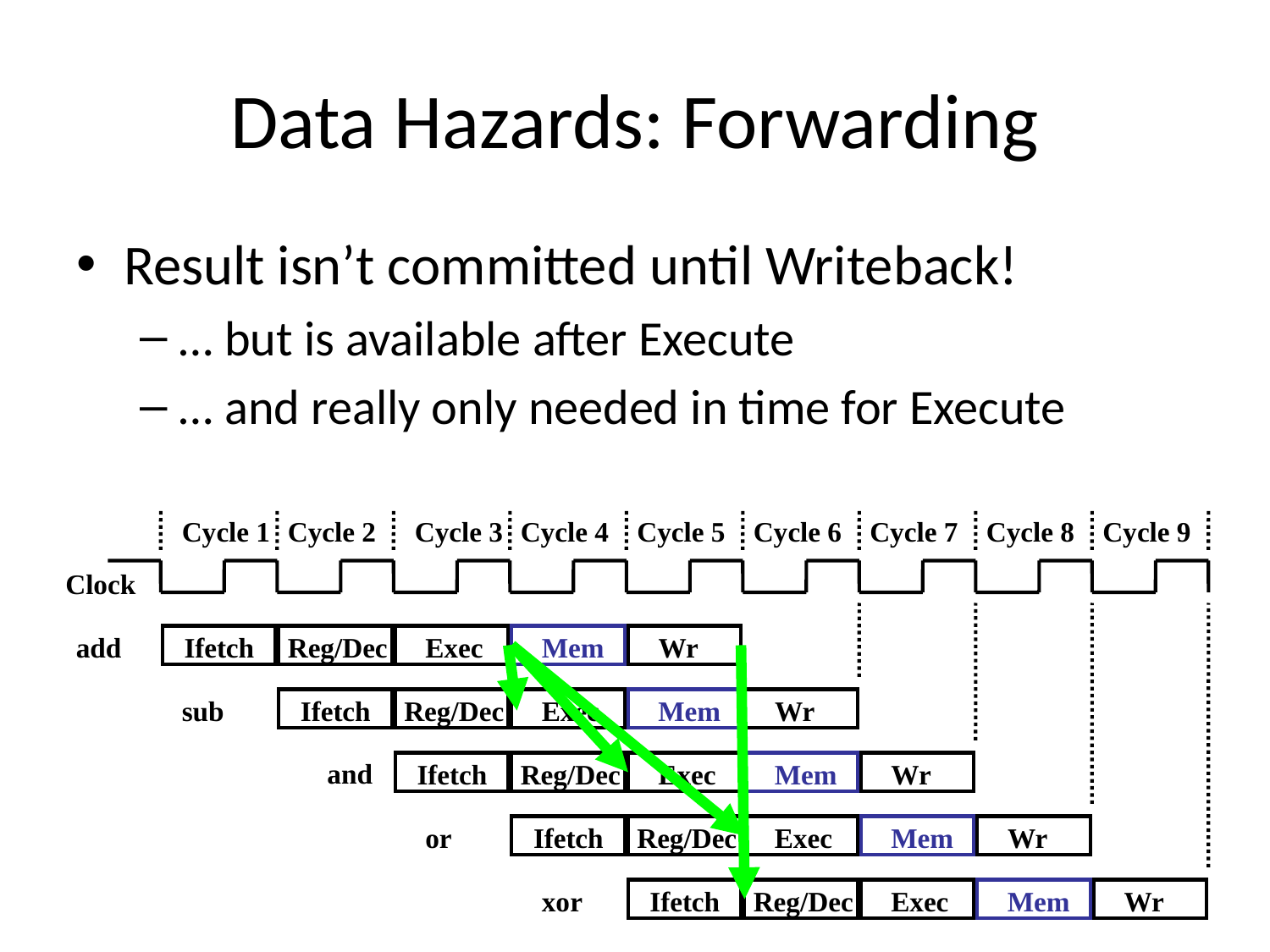

# Data Hazards: Forwarding
Result isn’t committed until Writeback!
… but is available after Execute
… and really only needed in time for Execute

Cycle 1
Cycle 2

Cycle 3
Cycle 4

Cycle 5

Cycle 6

Cycle 7

Cycle 8

Cycle 9

Clock

add
Ifetch

Reg/Dec

Exec

Mem

Wr

sub
Ifetch

Reg/Dec

Exec

Mem

Wr

and
Ifetch

Reg/Dec

Exec

Mem

Wr

or
Ifetch

Reg/Dec

Exec

Mem

Wr

xor
Ifetch

Reg/Dec

Exec

Mem

Wr